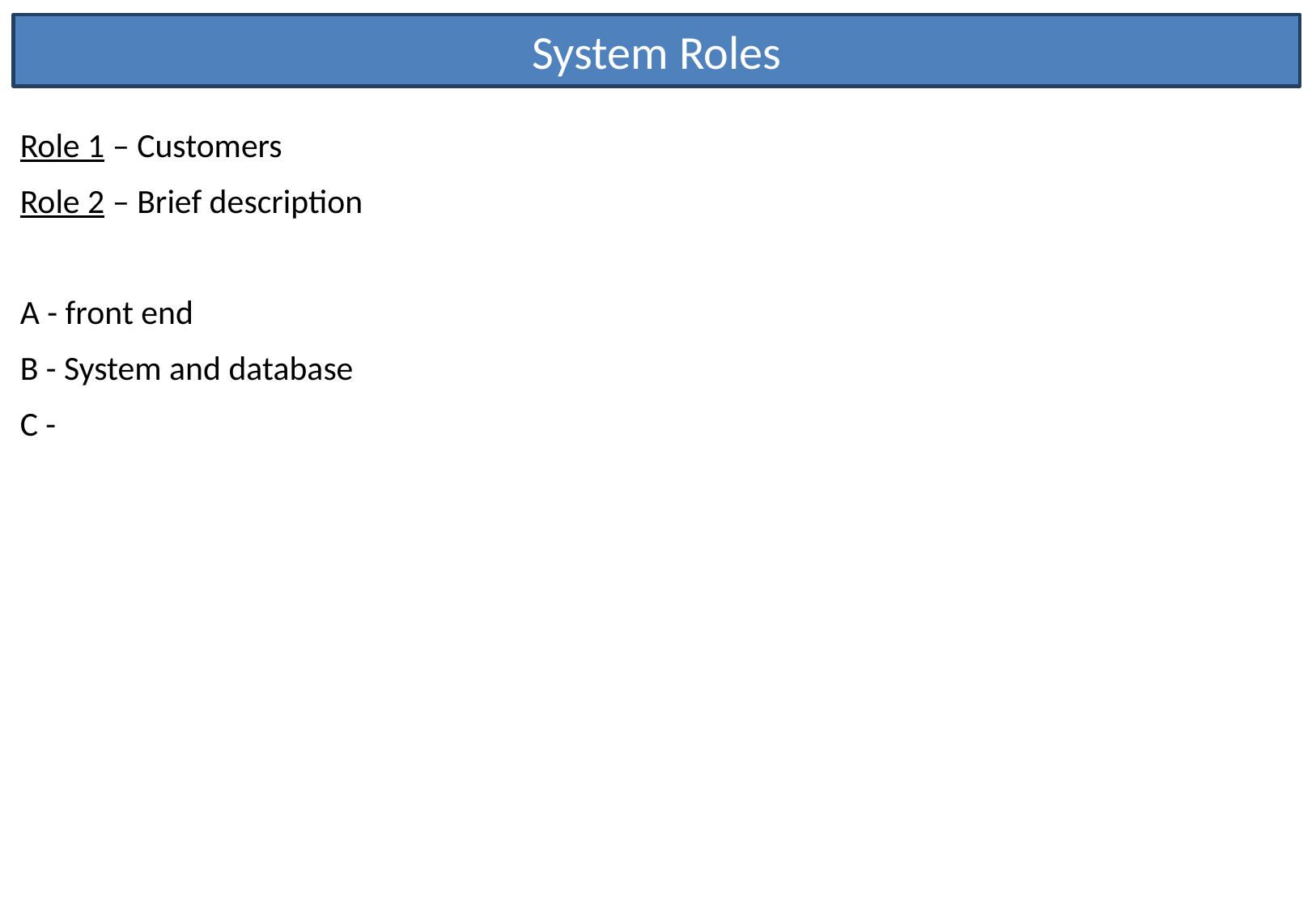

System Roles
Role 1 – Customers
Role 2 – Brief description

A - front end
B - System and database
C -